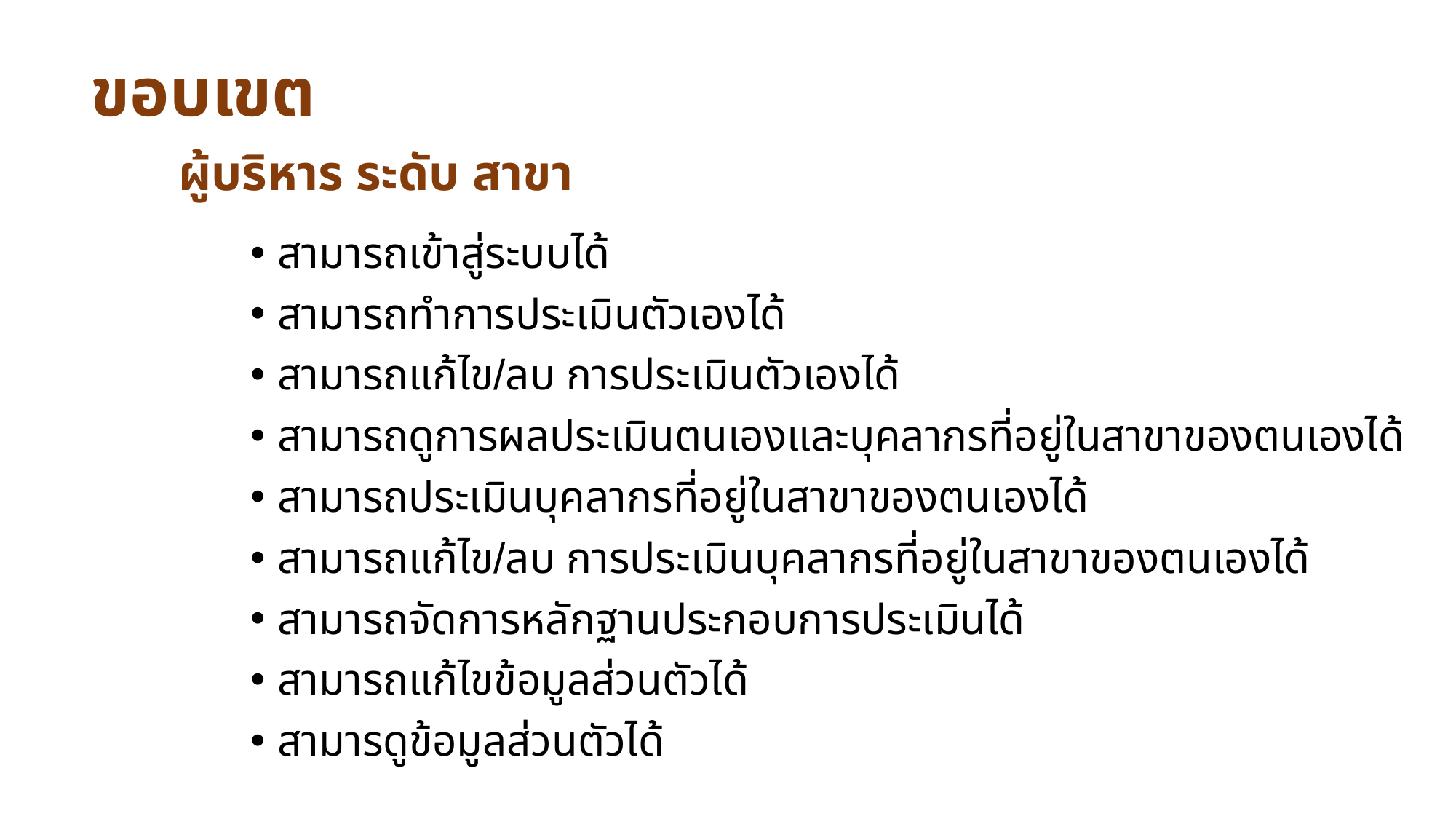

ขอบเขต
ผู้บริหาร ระดับ สาขา
สามารถเข้าสู่ระบบได้
สามารถทำการประเมินตัวเองได้
สามารถแก้ไข/ลบ การประเมินตัวเองได้
สามารถดูการผลประเมินตนเองและบุคลากรที่อยู่ในสาขาของตนเองได้
สามารถประเมินบุคลากรที่อยู่ในสาขาของตนเองได้
สามารถแก้ไข/ลบ การประเมินบุคลากรที่อยู่ในสาขาของตนเองได้
สามารถจัดการหลักฐานประกอบการประเมินได้
สามารถแก้ไขข้อมูลส่วนตัวได้
สามารดูข้อมูลส่วนตัวได้